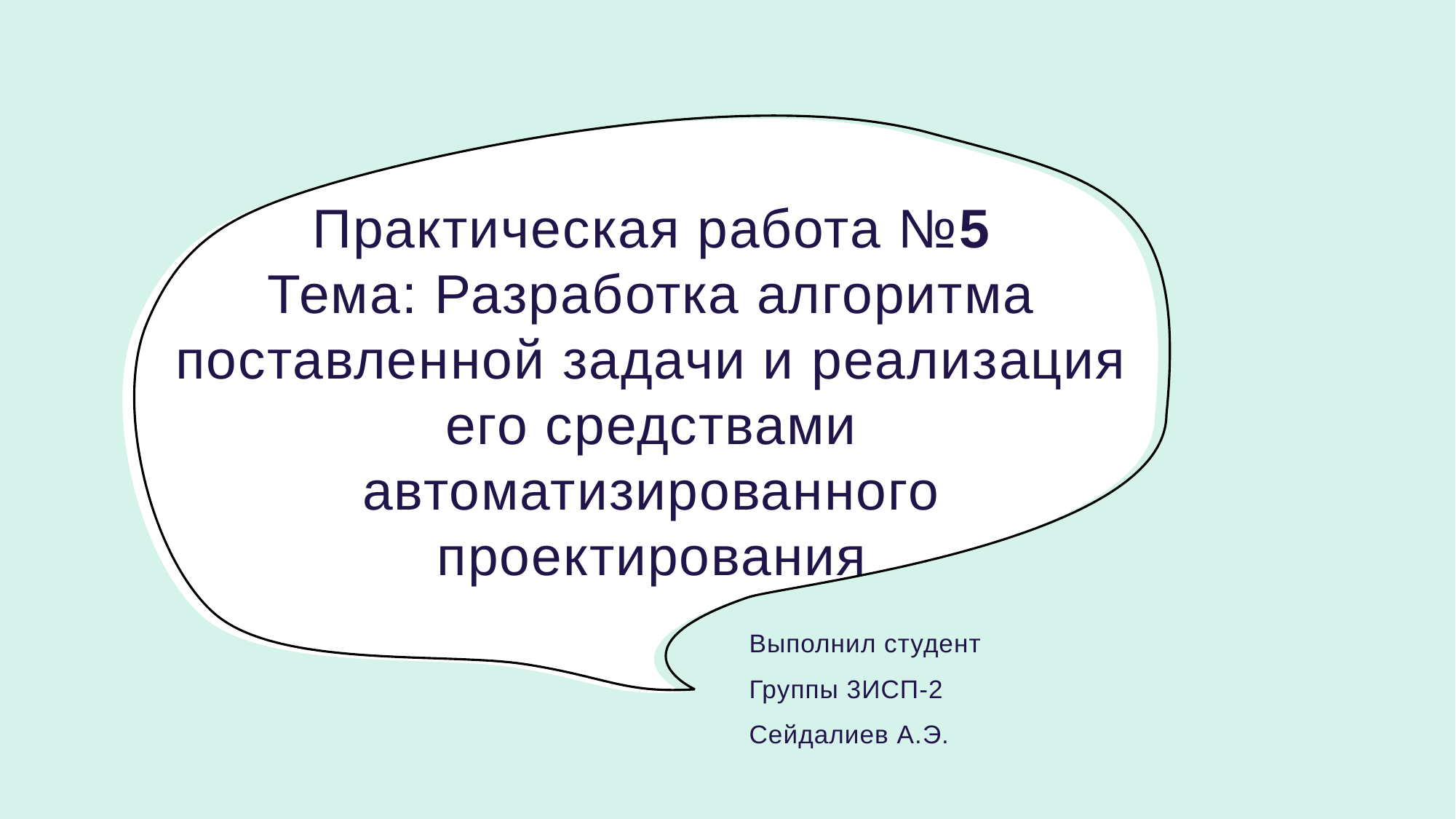

# Практическая работа №5 Тема: Разработка алгоритма поставленной задачи и реализация его средствами автоматизированного проектирования
Выполнил студент
Группы 3ИСП-2
Сейдалиев А.Э.